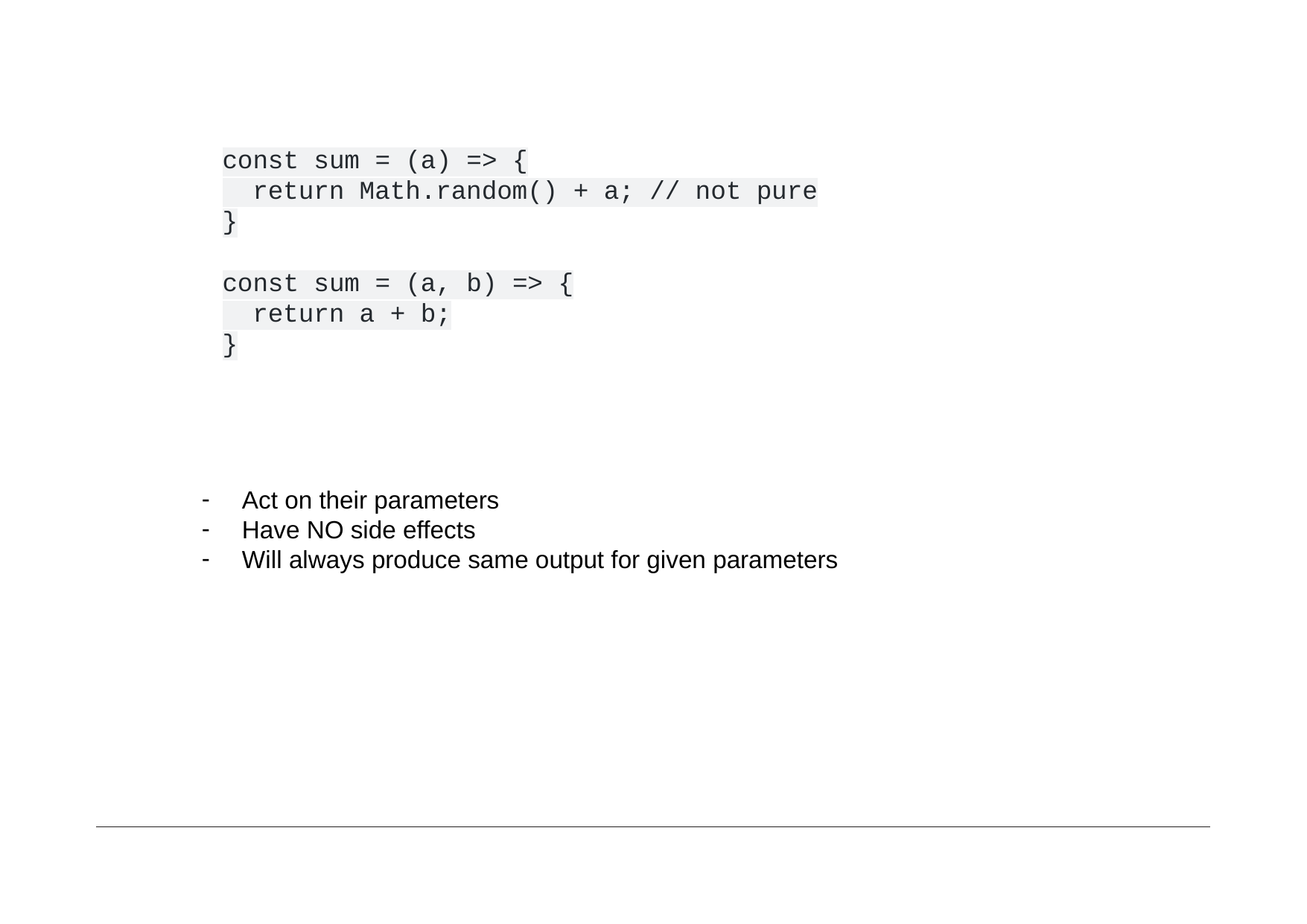

const sum = (a) => {
  return Math.random() + a; // not pure
}

const sum = (a, b) => {
  return a + b;
}

Act on their parameters
Have NO side effects
Will always produce same output for given parameters